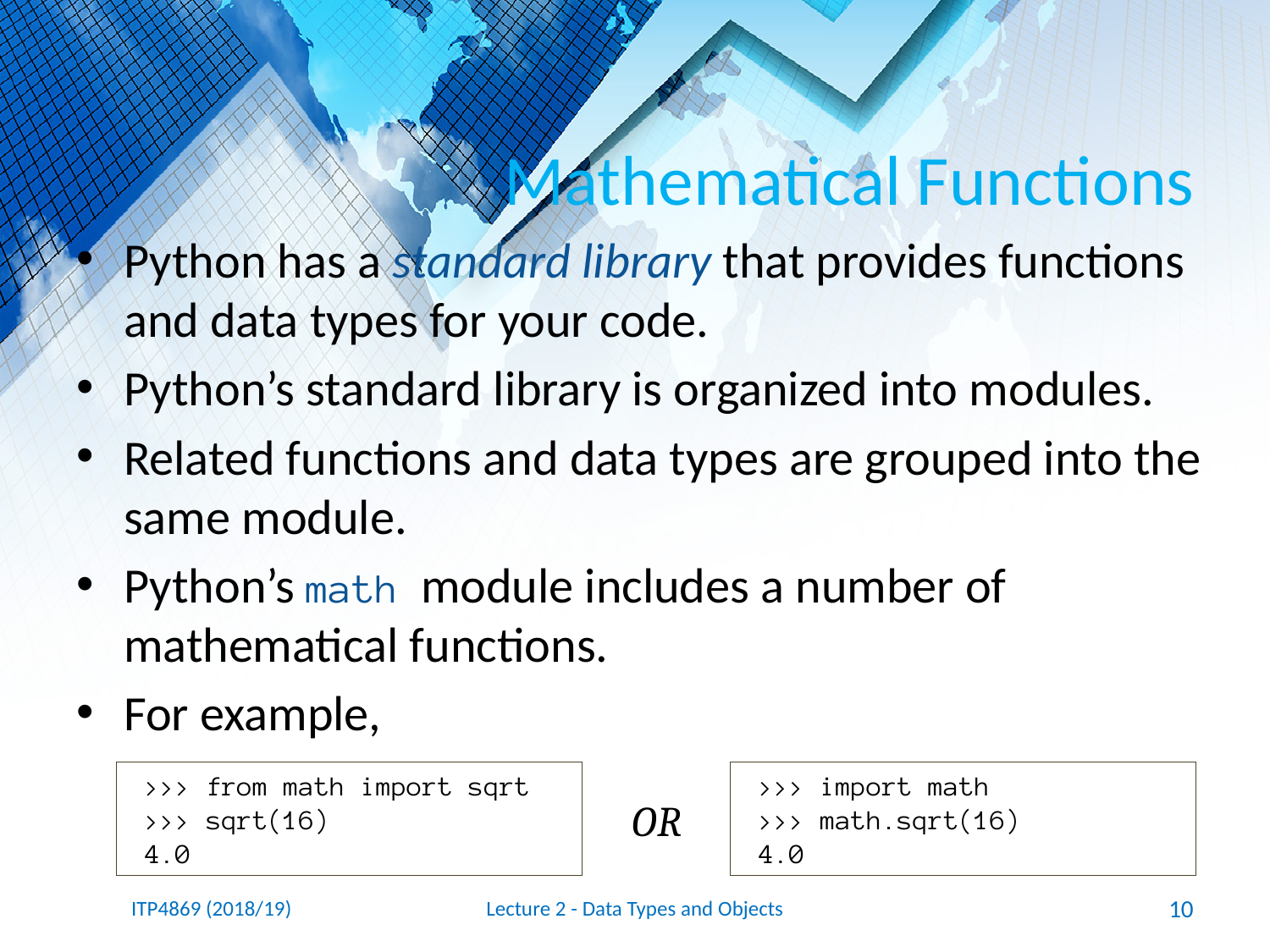

# Mathematical Functions
Python has a standard library that provides functions and data types for your code.
Python’s standard library is organized into modules.
Related functions and data types are grouped into the same module.
Python’s math  module includes a number of mathematical functions.
For example,
>>> from math import sqrt
>>> sqrt(16)
4.0
>>> import math
>>> math.sqrt(16)
4.0
OR
ITP4869 (2018/19)
Lecture 2 - Data Types and Objects
10